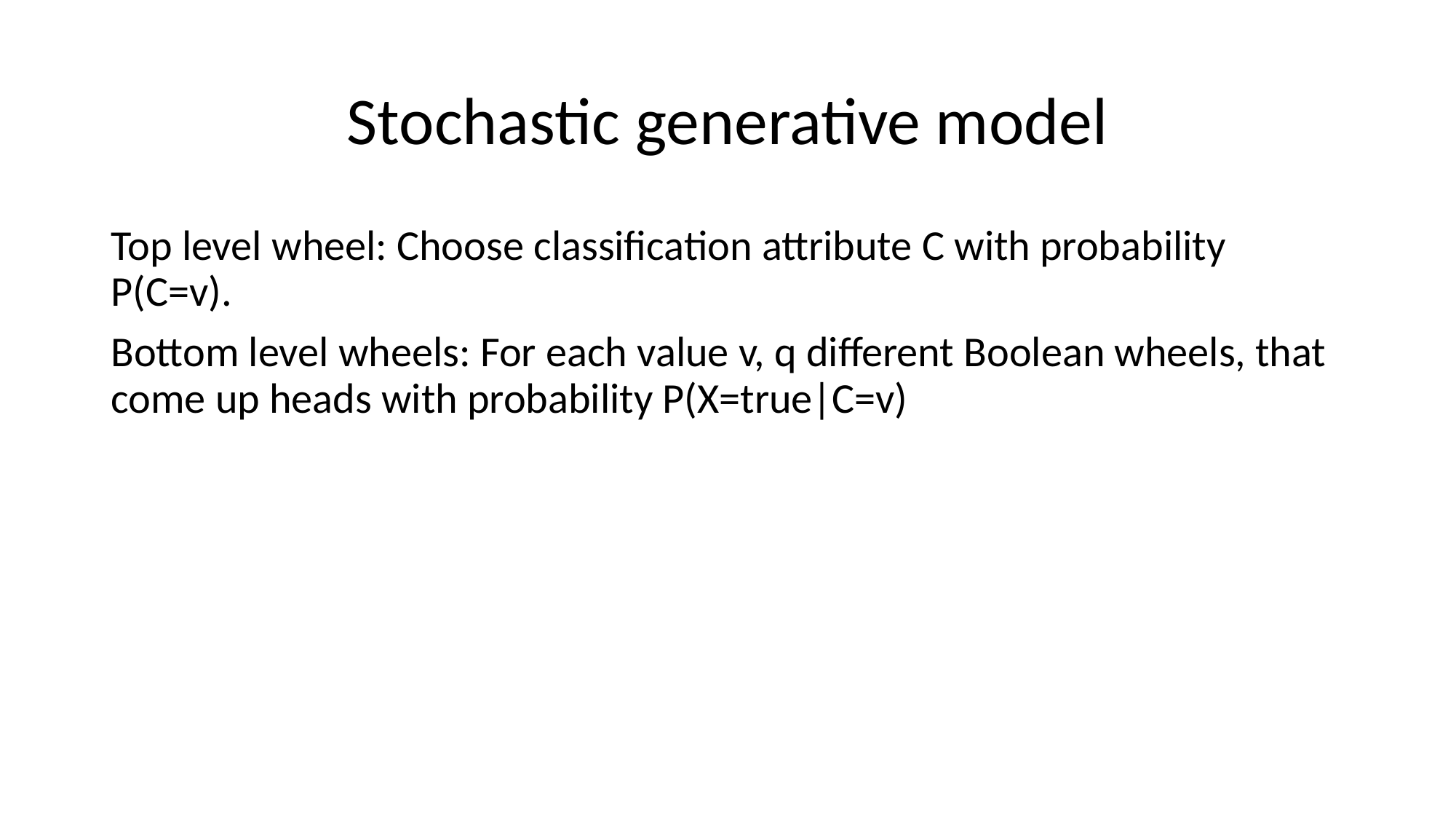

# Stochastic generative model
Top level wheel: Choose classification attribute C with probability P(C=v).
Bottom level wheels: For each value v, q different Boolean wheels, that come up heads with probability P(X=true|C=v)